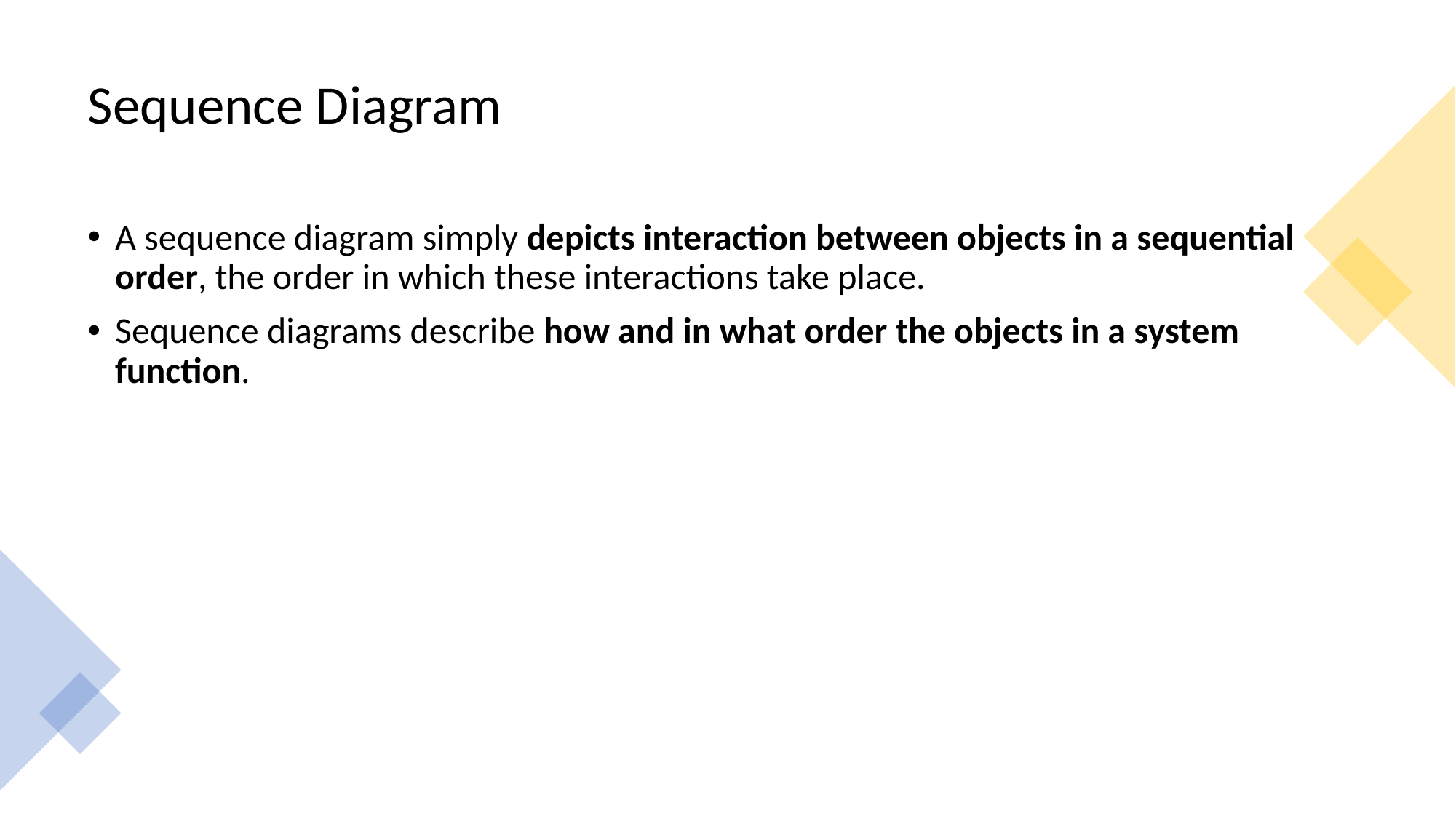

# Sequence Diagram

A sequence diagram simply depicts interaction between objects in a sequential order, the order in which these interactions take place.
Sequence diagrams describe how and in what order the objects in a system function.